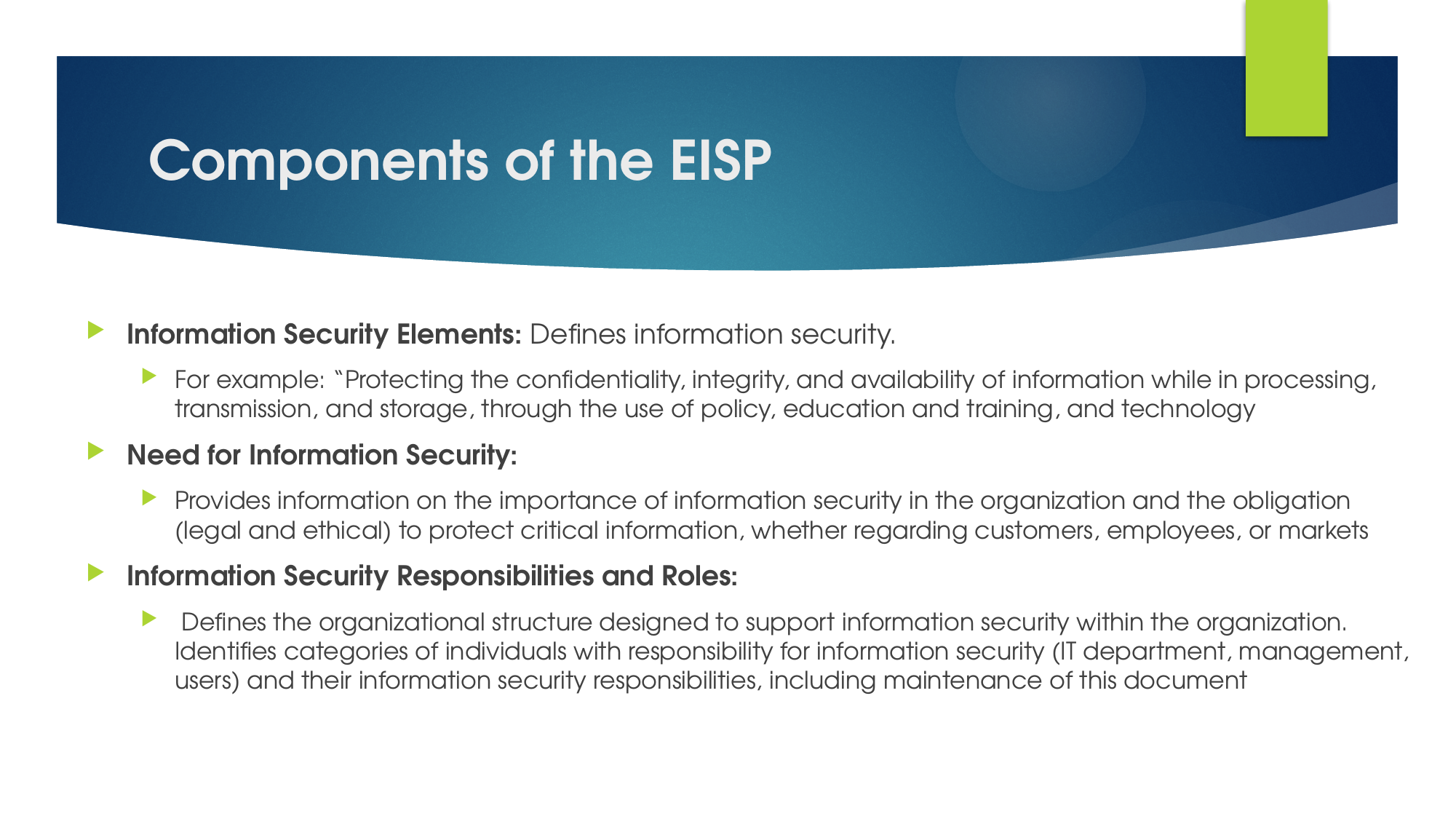

# Components of the EISP
Information Security Elements: Defines information security.
For example: “Protecting the confidentiality, integrity, and availability of information while in processing, transmission, and storage, through the use of policy, education and training, and technology
Need for Information Security:
Provides information on the importance of information security in the organization and the obligation (legal and ethical) to protect critical information, whether regarding customers, employees, or markets
Information Security Responsibilities and Roles:
 Defines the organizational structure designed to support information security within the organization. Identifies categories of individuals with responsibility for information security (IT department, management, users) and their information security responsibilities, including maintenance of this document